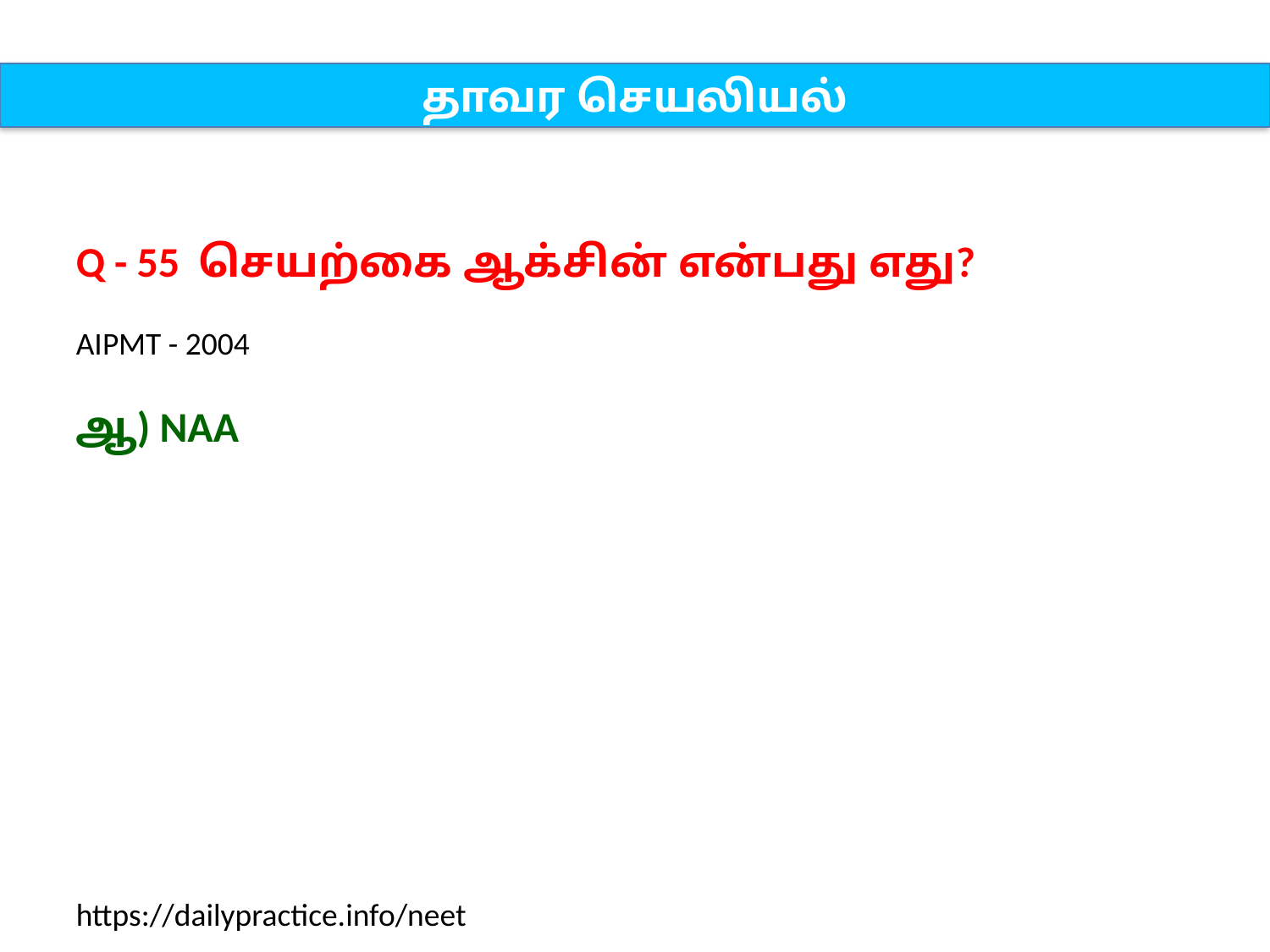

தாவர செயலியல்

Q - 55  செயற்கை ஆக்சின் என்பது எது?

AIPMT - 2004

ஆ) NAA
https://dailypractice.info/neet